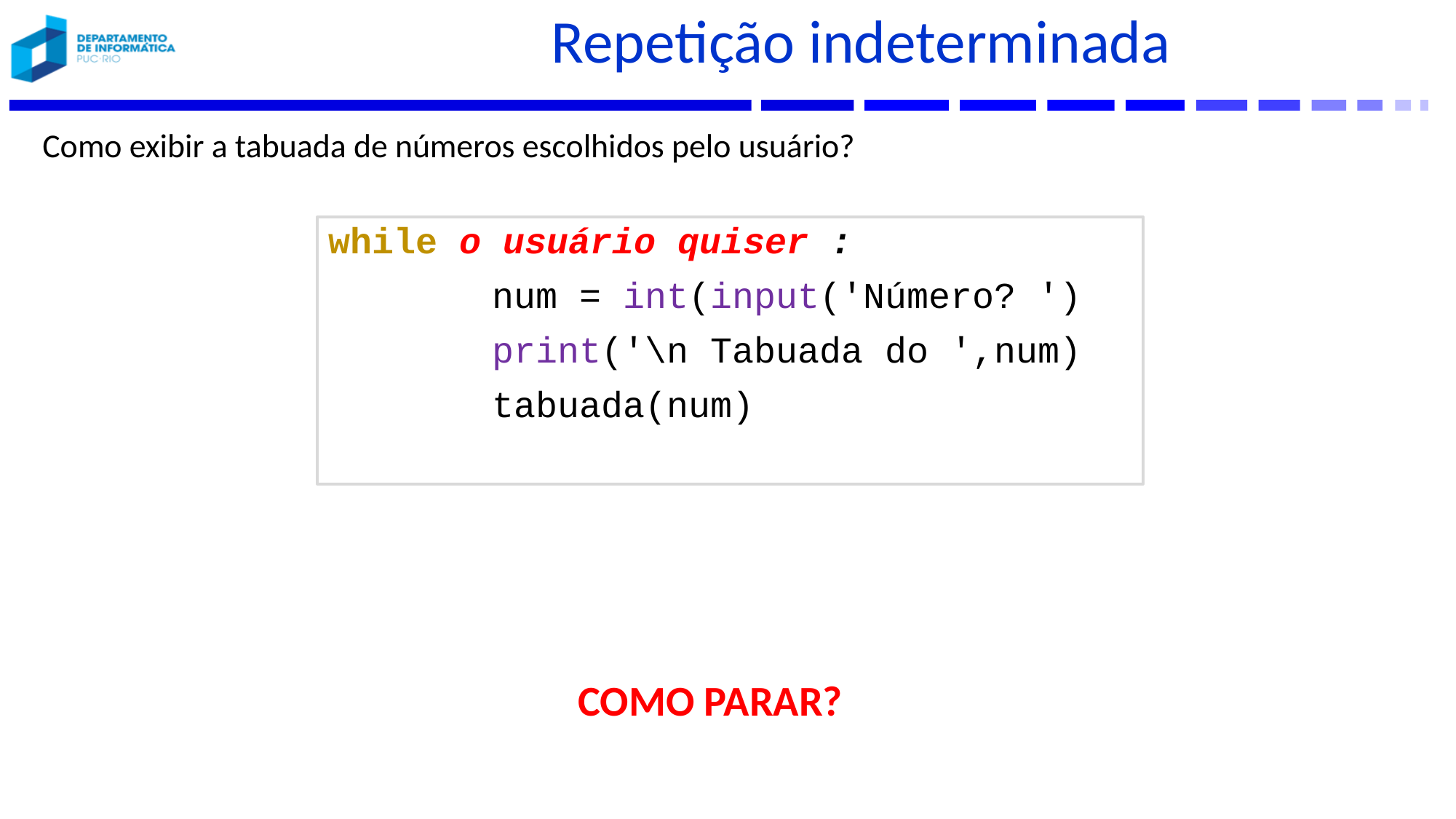

# Repetição indeterminada
Como exibir a tabuada de números escolhidos pelo usuário?

while o usuário quiser :
		num = int(input('Número? ')
    	print('\n Tabuada do ',num)
    	tabuada(num)

COMO PARAR?